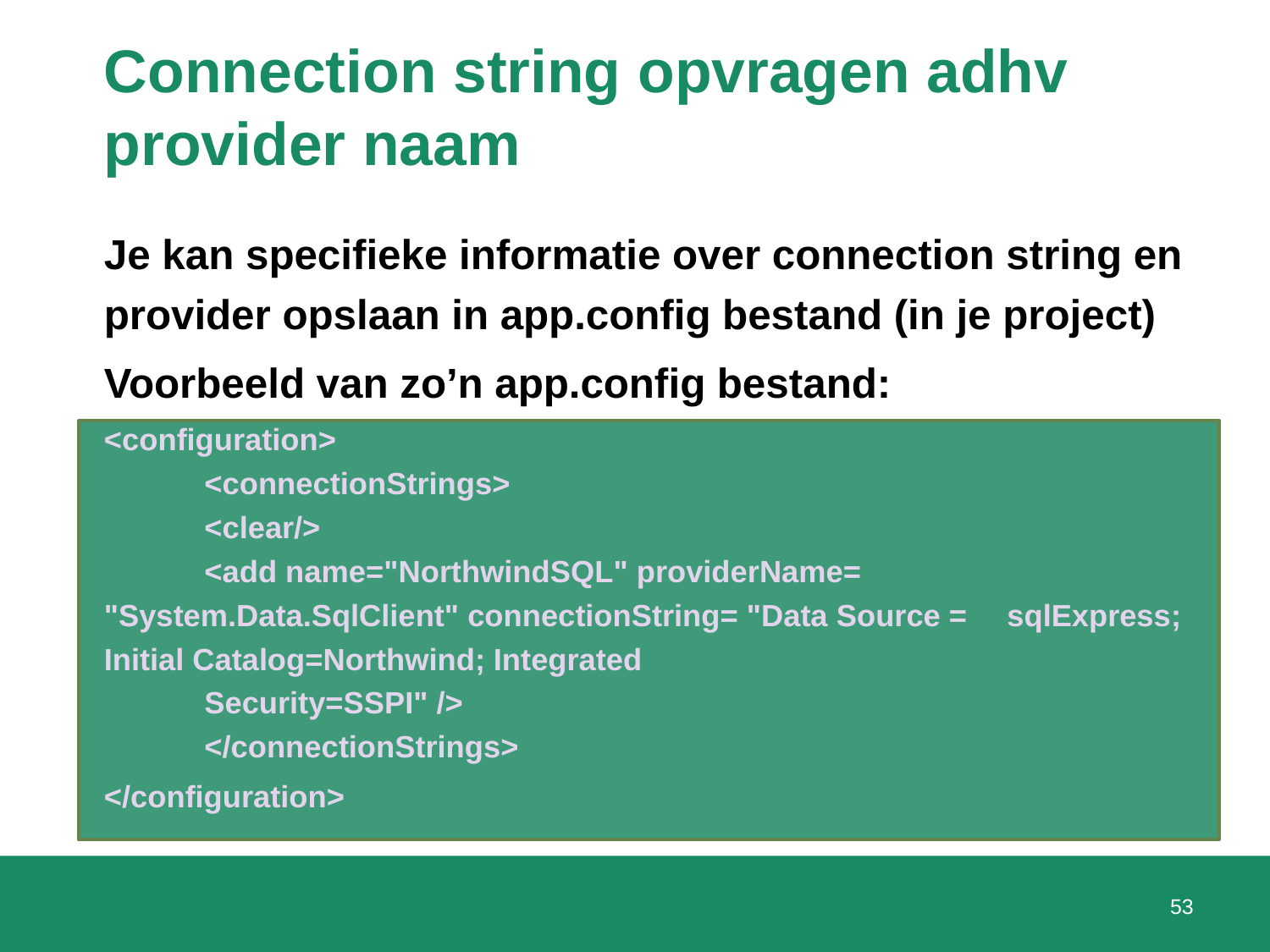

# Connection string opvragen adhv provider naam
Je kan specifieke informatie over connection string en provider opslaan in app.config bestand (in je project)
Voorbeeld van zo’n app.config bestand:
<configuration>
	<connectionStrings>
		<clear/>
		<add name="NorthwindSQL" providerName= 		 		 	       "System.Data.SqlClient" connectionString= "Data Source = 		sqlExpress; Initial Catalog=Northwind; Integrated
		Security=SSPI" />
	</connectionStrings>
</configuration>

53